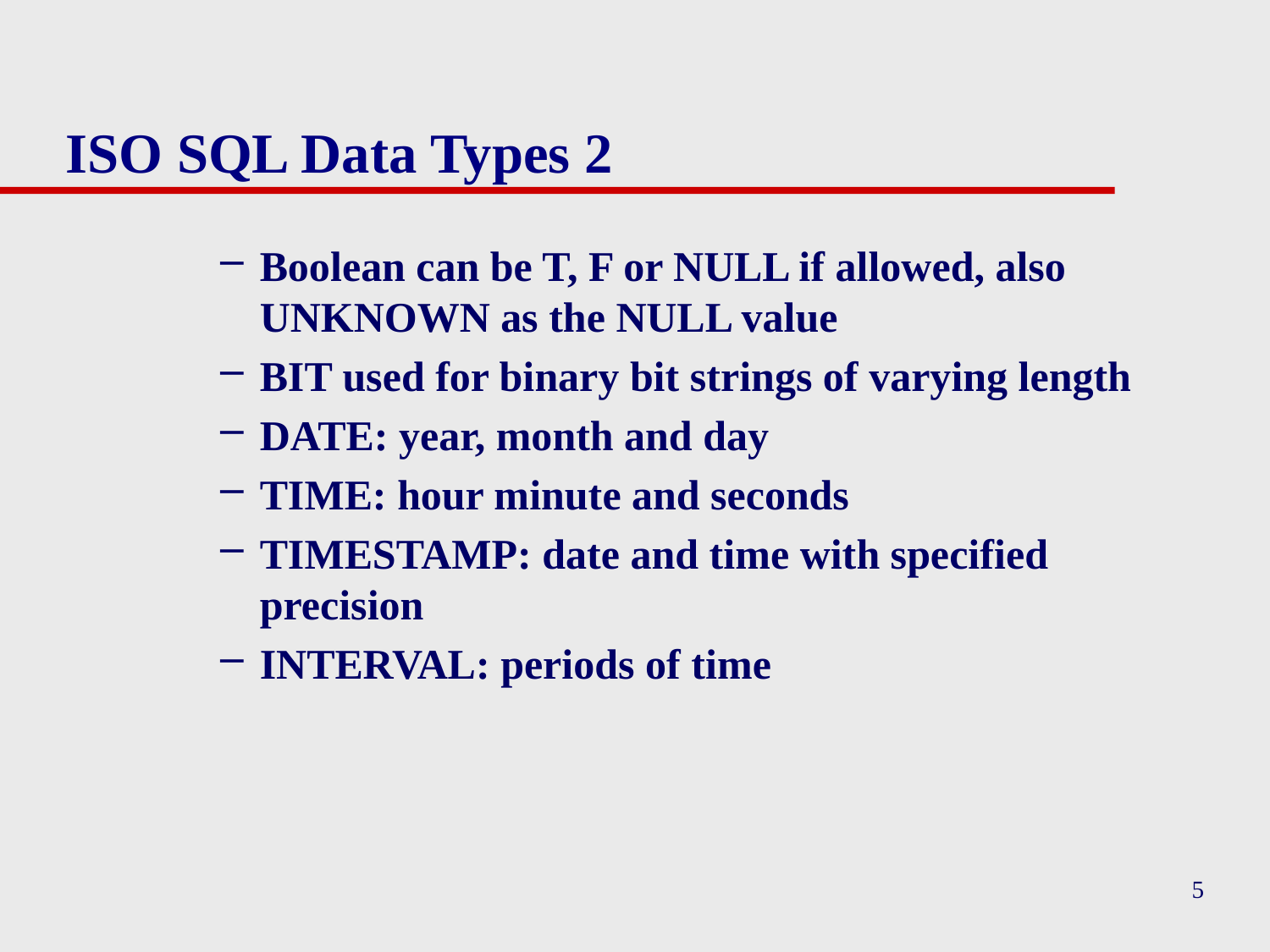

# ISO SQL Data Types 2
Boolean can be T, F or NULL if allowed, also UNKNOWN as the NULL value
BIT used for binary bit strings of varying length
DATE: year, month and day
TIME: hour minute and seconds
TIMESTAMP: date and time with specified precision
INTERVAL: periods of time
5